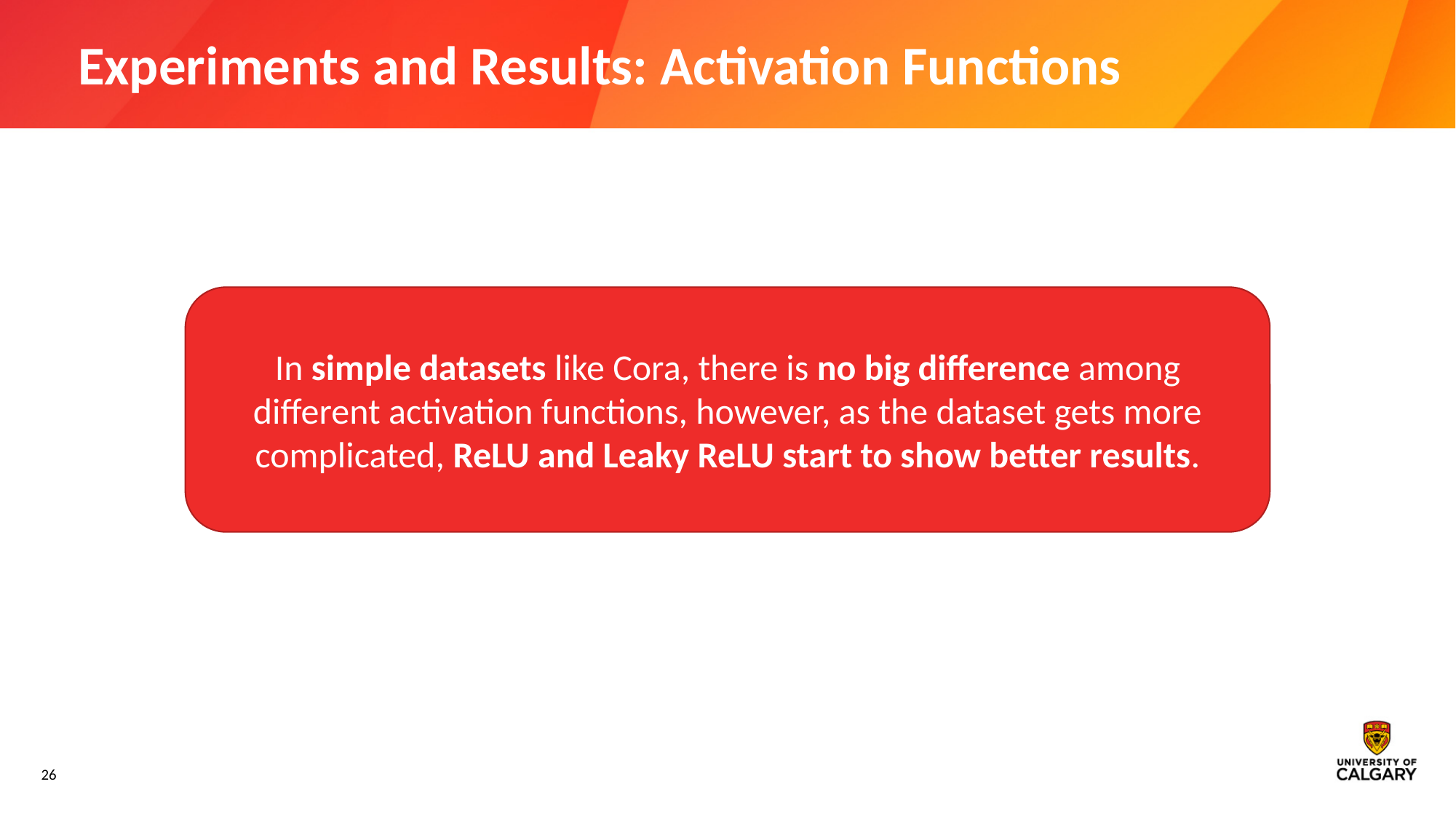

# Experiments and Results: Activation Functions
In simple datasets like Cora, there is no big difference among different activation functions, however, as the dataset gets more complicated, ReLU and Leaky ReLU start to show better results.
26